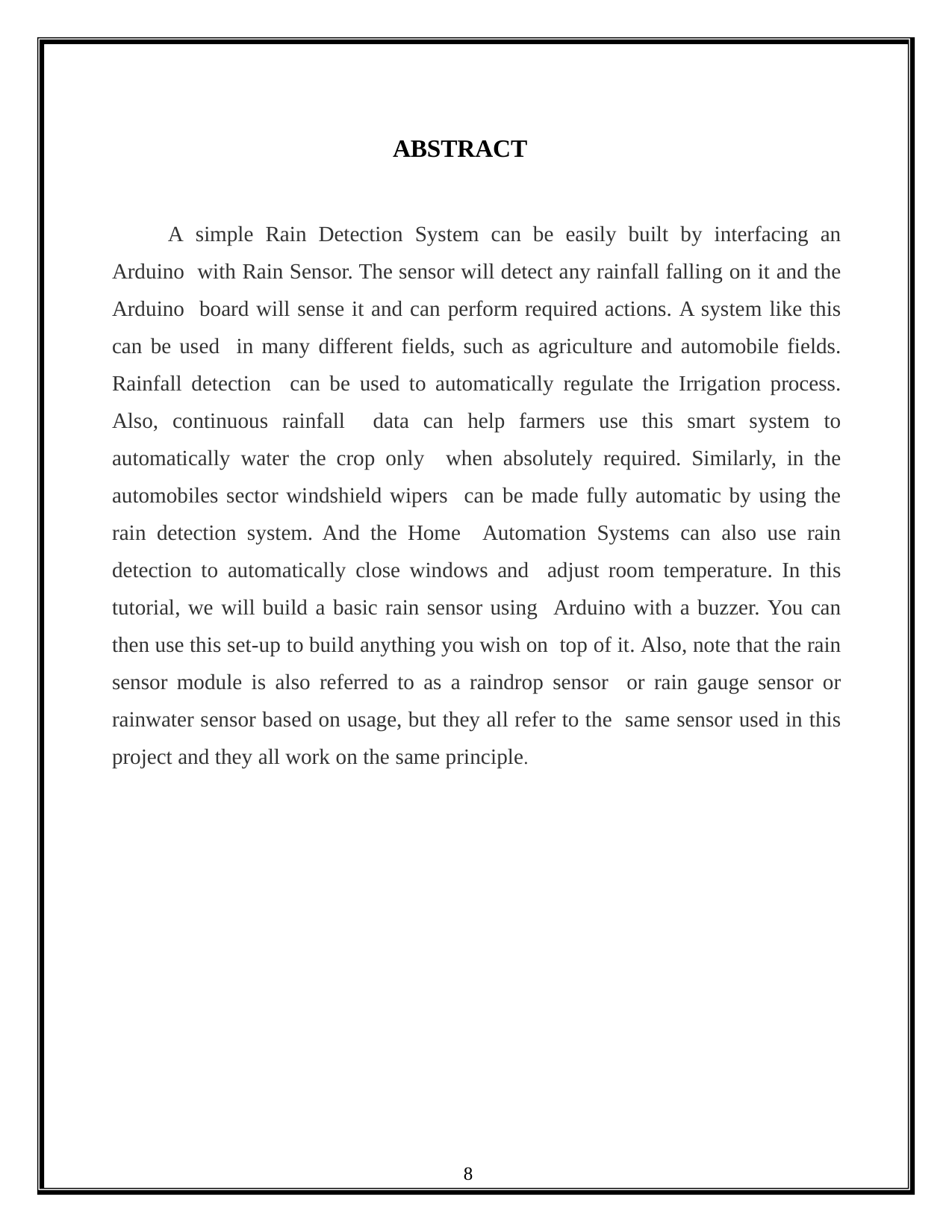

ABSTRACT

A simple Rain Detection System can be easily built by interfacing an Arduino  with Rain Sensor. The sensor will detect any rainfall falling on it and the Arduino  board will sense it and can perform required actions. A system like this can be used  in many different fields, such as agriculture and automobile fields. Rainfall detection  can be used to automatically regulate the Irrigation process. Also, continuous rainfall  data can help farmers use this smart system to automatically water the crop only  when absolutely required. Similarly, in the automobiles sector windshield wipers  can be made fully automatic by using the rain detection system. And the Home  Automation Systems can also use rain detection to automatically close windows and  adjust room temperature. In this tutorial, we will build a basic rain sensor using  Arduino with a buzzer. You can then use this set-up to build anything you wish on  top of it. Also, note that the rain sensor module is also referred to as a raindrop sensor  or rain gauge sensor or rainwater sensor based on usage, but they all refer to the  same sensor used in this project and they all work on the same principle.
8